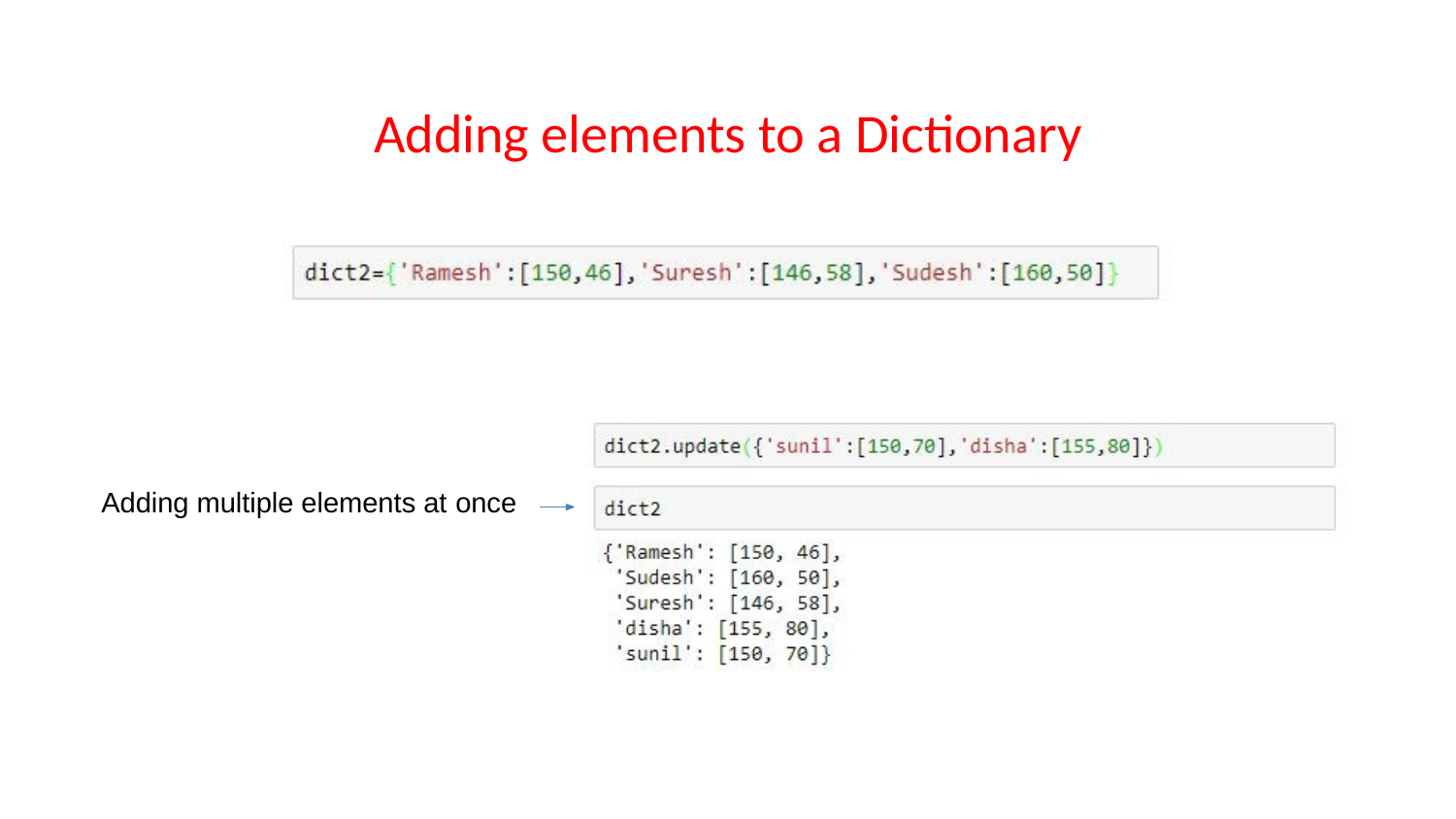

# Adding elements to a Dictionary

Adding multiple elements at once